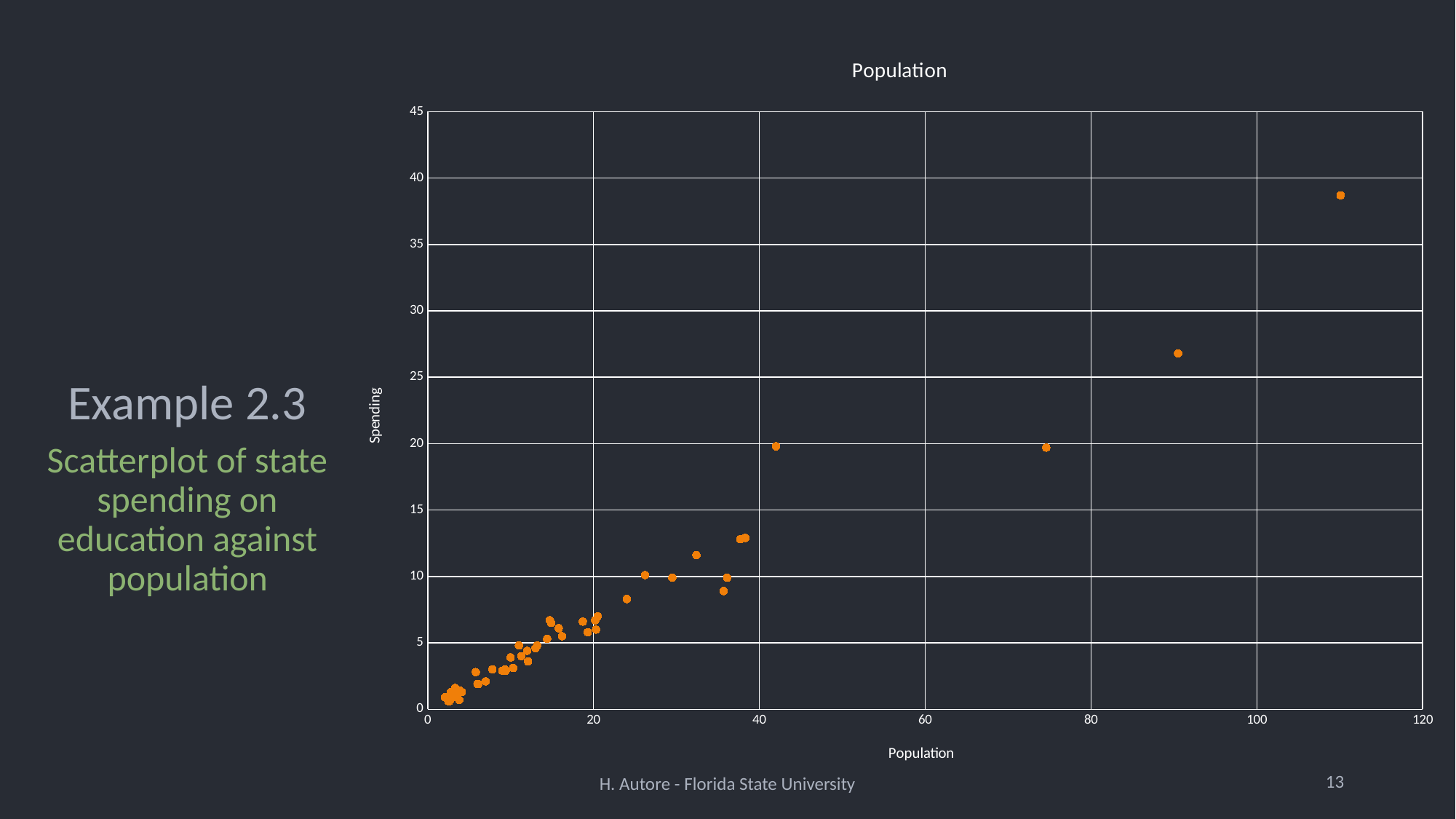

# Example 2.3

### Chart:

| Category | Population |
|---|---|
Scatterplot of state spending on education against population
13
H. Autore - Florida State University